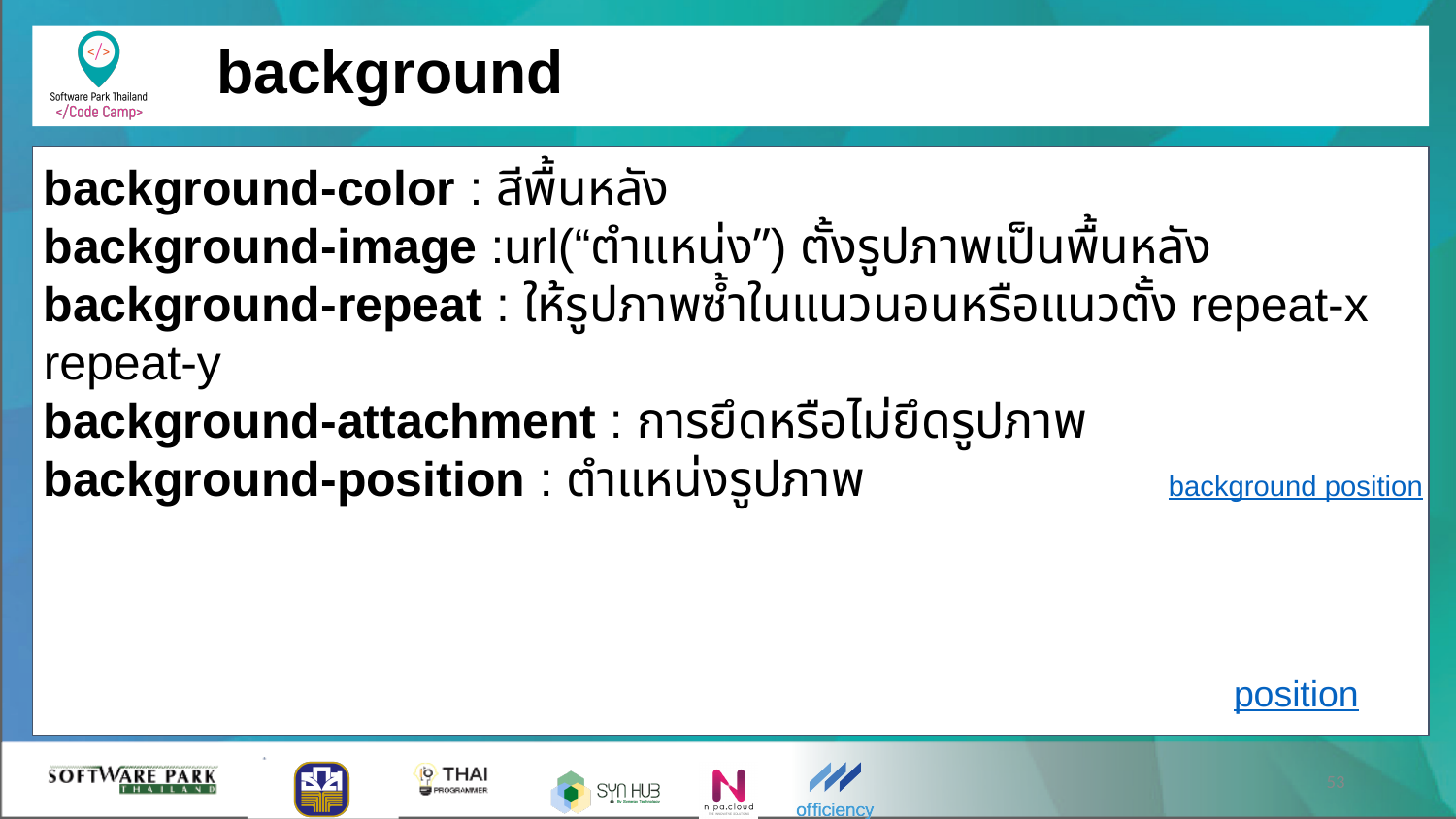

# background
background-color : สีพื้นหลัง
background-image :url(“ตำแหน่ง”) ตั้งรูปภาพเป็นพื้นหลัง
background-repeat : ให้รูปภาพซ้ำในแนวนอนหรือแนวตั้ง repeat-x
repeat-y
background-attachment : การยึดหรือไม่ยึดรูปภาพ
background-position : ตำแหน่งรูปภาพ

background position
position
53